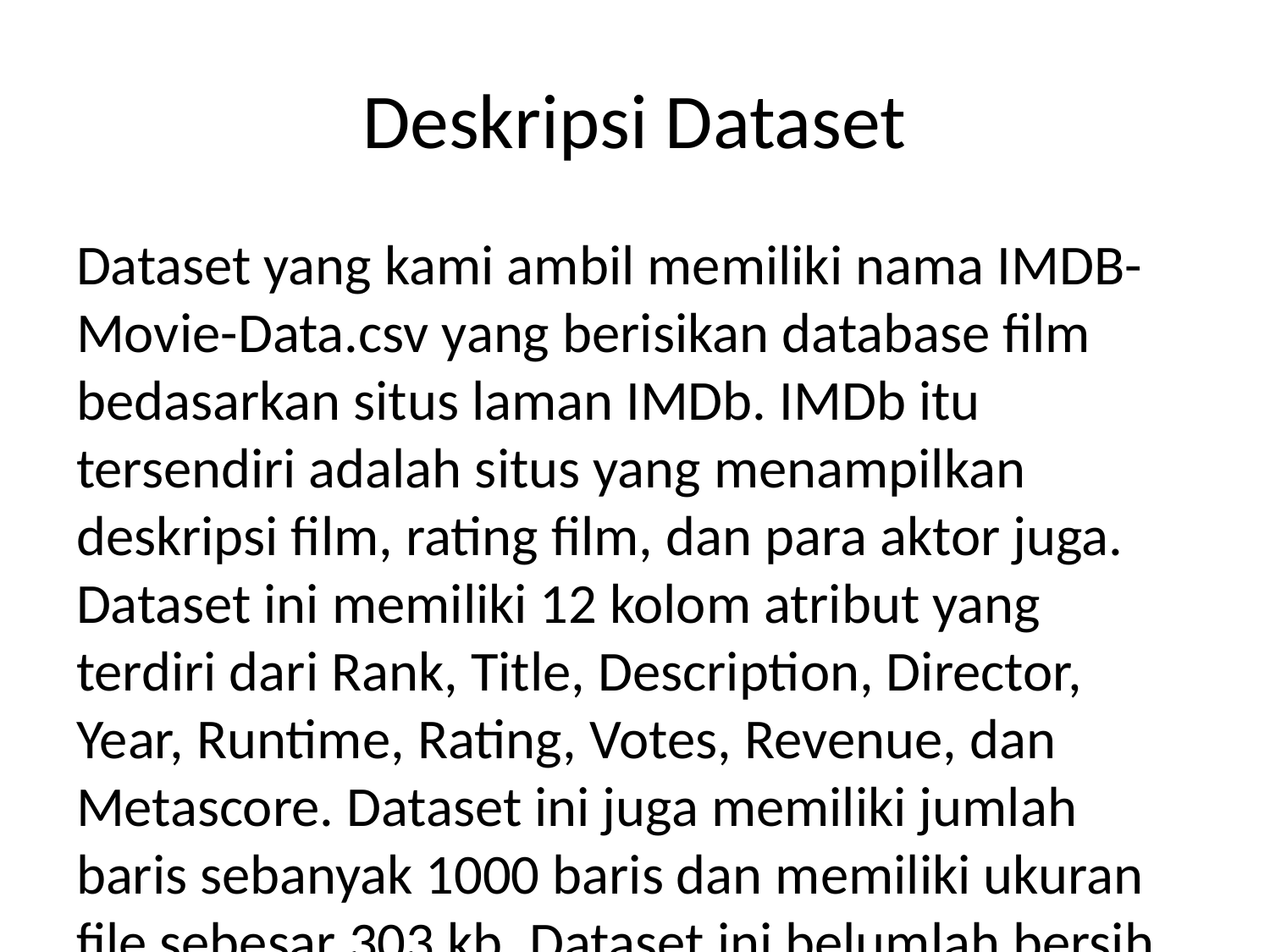

# Deskripsi Dataset
Dataset yang kami ambil memiliki nama IMDB-Movie-Data.csv yang berisikan database film bedasarkan situs laman IMDb. IMDb itu tersendiri adalah situs yang menampilkan deskripsi film, rating film, dan para aktor juga. Dataset ini memiliki 12 kolom atribut yang terdiri dari Rank, Title, Description, Director, Year, Runtime, Rating, Votes, Revenue, dan Metascore. Dataset ini juga memiliki jumlah baris sebanyak 1000 baris dan memiliki ukuran file sebesar 303 kb. Dataset ini belumlah bersih karena terdapat nilai NA yang dapat mempengarhi kesimpulan dalam menarik kesimpulan bisnis.
Berikut penjelasan singkat tiap kolom dalam dataset IMDB-Movie-Data.csv:
Rank : Urutan data yang bersifat numerik
Title : Judul film
Genre : Jenis film
Description : Sinopsis film
Director : Sutradara film
Actors : Pemeran film yang dapat lebih dari 1 pemeran
Year : Tahun rilis film
Runtime : Durasi lamanya film dalam satuan menit
Rating : Penilaian yang diberikan oleh user IMDB dengan skala 1 – 10
Votes : Jumlah user IMDB yang memberikan rating suatu film
Revenue : Penghasilan yang dihasilkan dari film dalam satuan juta Dollar Amerika
Metascore : Penilaian dari kritikus dengan skala 0 – 100